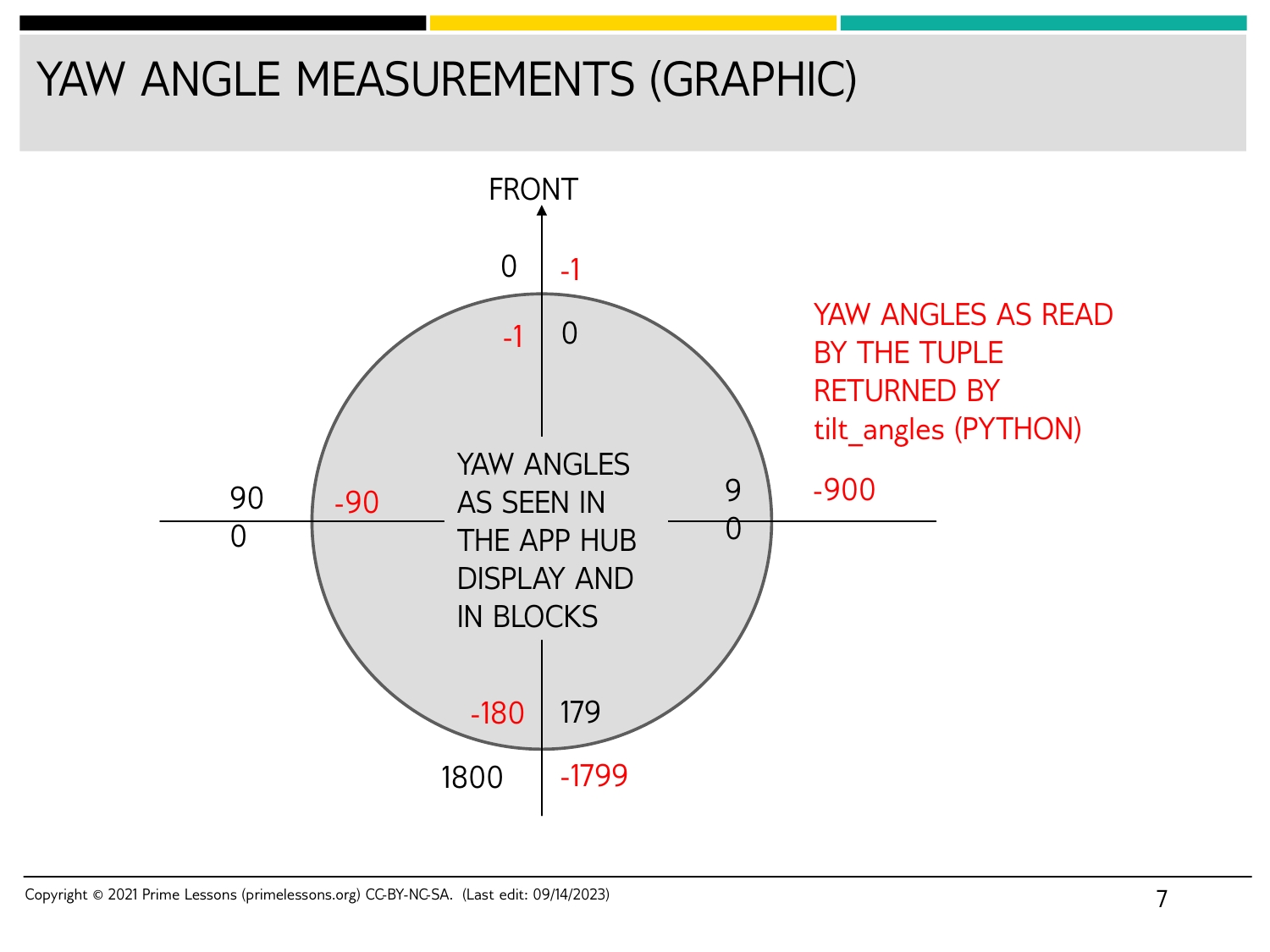

# YAW ANGLE MEASUREMENTS (GRAPHIC)

FRONT
0
-1
YAW ANGLES AS READ BY THE TUPLE RETURNED BY tilt_angles (PYTHON)

0
-1
YAW ANGLES AS SEEN IN THE APP HUB DISPLAY AND IN BLOCKS
-900
90
900
-90
179
-180
-1799
1800
7
Copyright © 2021 Prime Lessons (primelessons.org) CC-BY-NC-SA.  (Last edit: 09/14/2023)